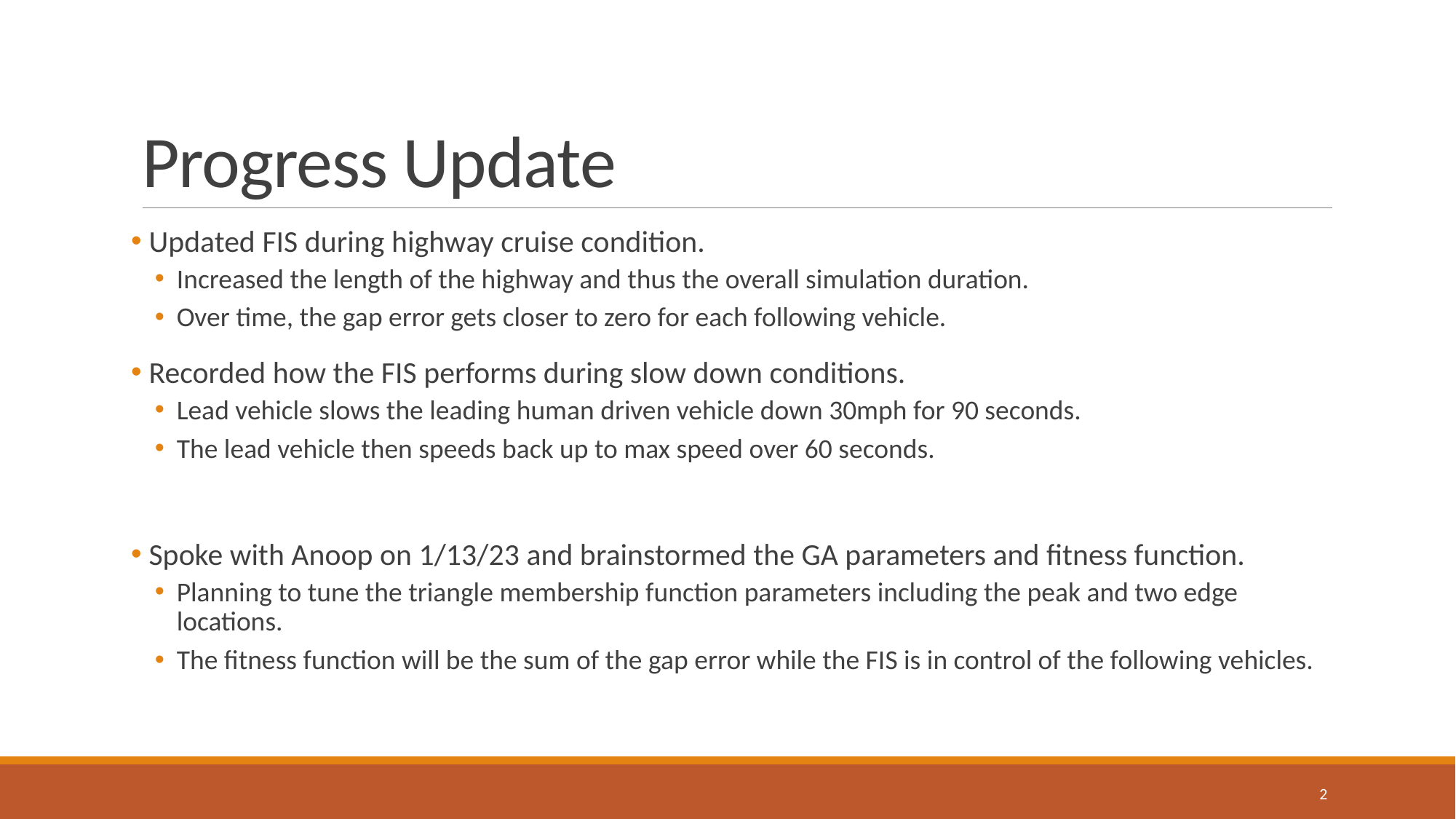

# Progress Update
 Updated FIS during highway cruise condition.
Increased the length of the highway and thus the overall simulation duration.
Over time, the gap error gets closer to zero for each following vehicle.
 Recorded how the FIS performs during slow down conditions.
Lead vehicle slows the leading human driven vehicle down 30mph for 90 seconds.
The lead vehicle then speeds back up to max speed over 60 seconds.

 Spoke with Anoop on 1/13/23 and brainstormed the GA parameters and fitness function.
Planning to tune the triangle membership function parameters including the peak and two edge locations.
The fitness function will be the sum of the gap error while the FIS is in control of the following vehicles.

2